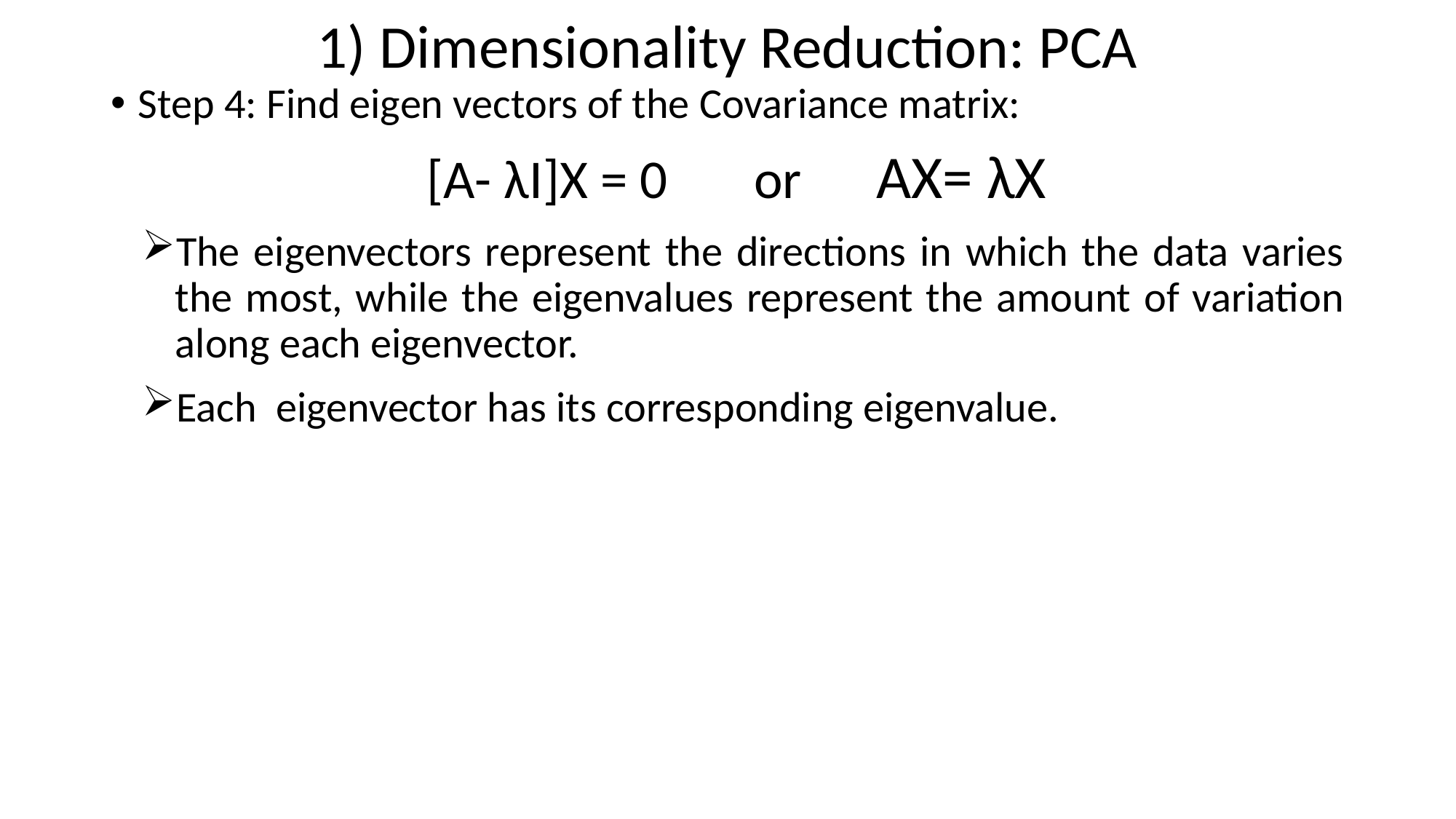

# 1) Dimensionality Reduction: PCA
Step 4: Find eigen vectors of the Covariance matrix:
[A- λI]X = 0       or      AX= λX
The eigenvectors represent the directions in which the data varies the most, while the eigenvalues represent the amount of variation along each eigenvector.
Each  eigenvector has its corresponding eigenvalue.